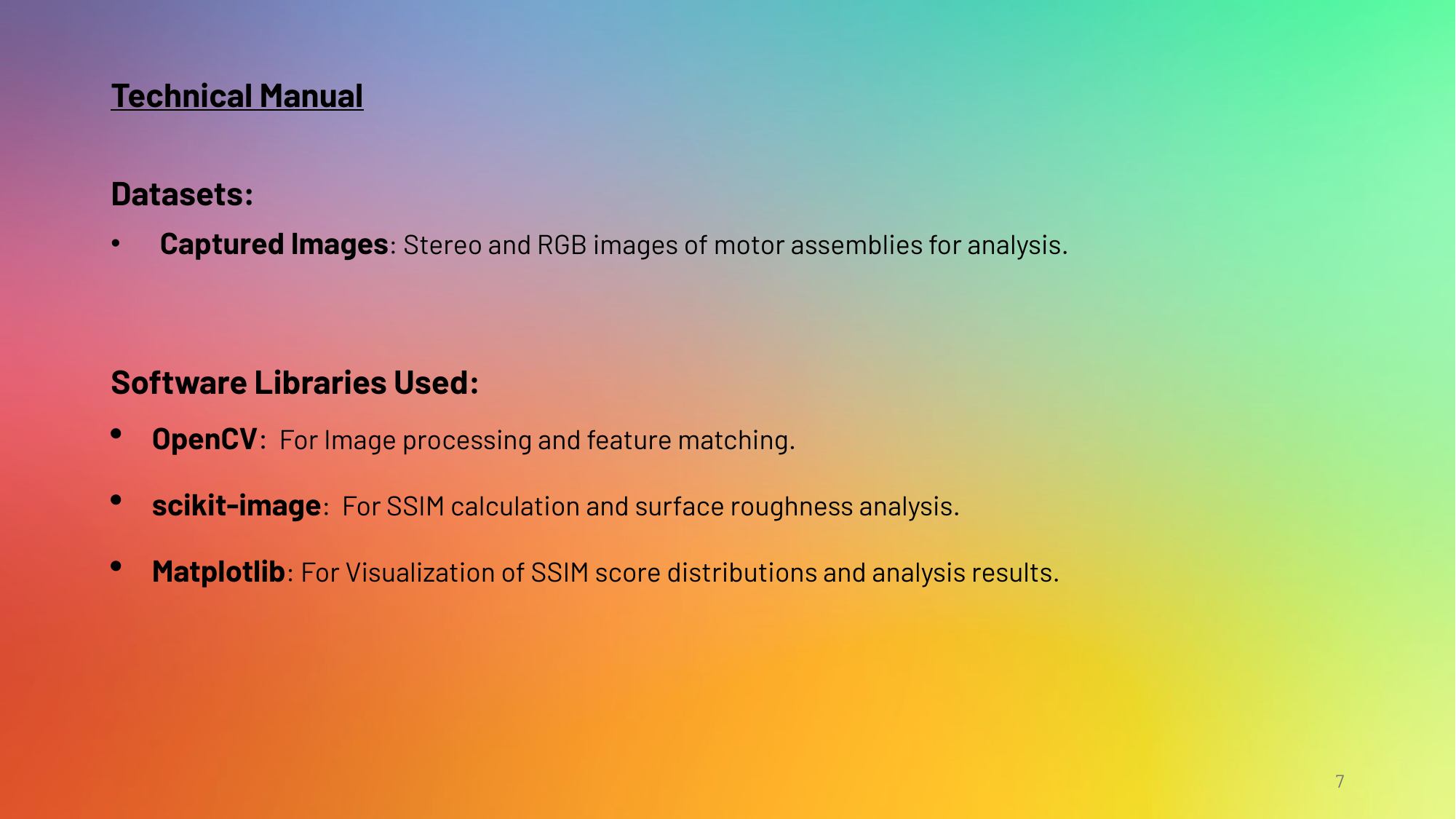

# Technical Manual

Datasets:
    Captured Images: Stereo and RGB images of motor assemblies for analysis.

Software Libraries Used:
OpenCV:  For Image processing and feature matching.
scikit-image:  For SSIM calculation and surface roughness analysis.
Matplotlib: For Visualization of SSIM score distributions and analysis results.

7